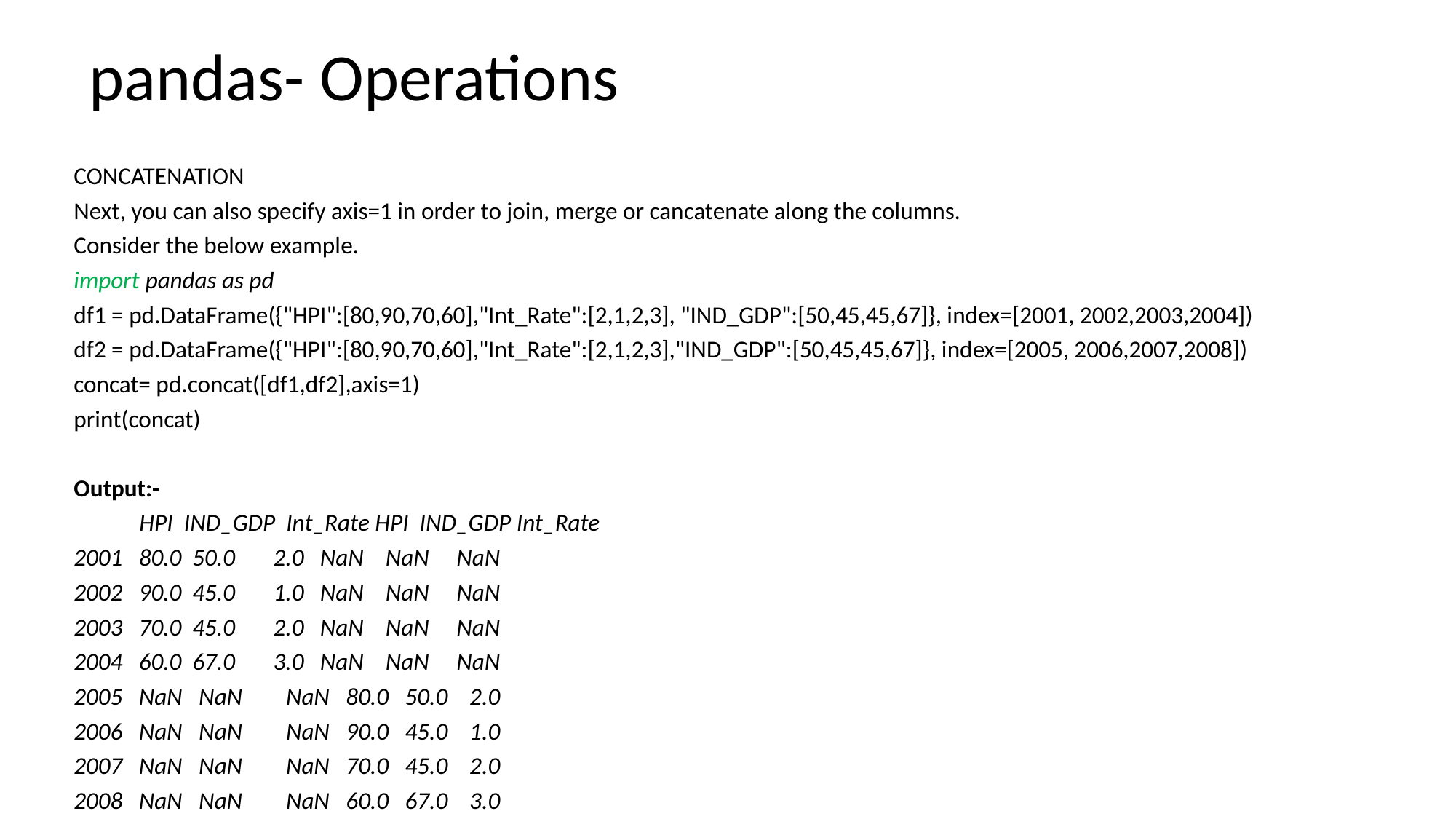

# pandas- Operations
CONCATENATION
Next, you can also specify axis=1 in order to join, merge or cancatenate along the columns.
Consider the below example.
import pandas as pd
df1 = pd.DataFrame({"HPI":[80,90,70,60],"Int_Rate":[2,1,2,3], "IND_GDP":[50,45,45,67]}, index=[2001, 2002,2003,2004])
df2 = pd.DataFrame({"HPI":[80,90,70,60],"Int_Rate":[2,1,2,3],"IND_GDP":[50,45,45,67]}, index=[2005, 2006,2007,2008])
concat= pd.concat([df1,df2],axis=1)
print(concat)

Output:-
            HPI  IND_GDP  Int_Rate HPI  IND_GDP Int_Rate
2001   80.0  50.0       2.0   NaN    NaN     NaN
2002   90.0  45.0       1.0   NaN    NaN     NaN
2003   70.0  45.0       2.0   NaN    NaN     NaN
2004   60.0  67.0       3.0   NaN    NaN     NaN
2005   NaN   NaN        NaN   80.0   50.0    2.0
2006   NaN   NaN        NaN   90.0   45.0    1.0
2007   NaN   NaN        NaN   70.0   45.0    2.0
2008   NaN   NaN        NaN   60.0   67.0    3.0